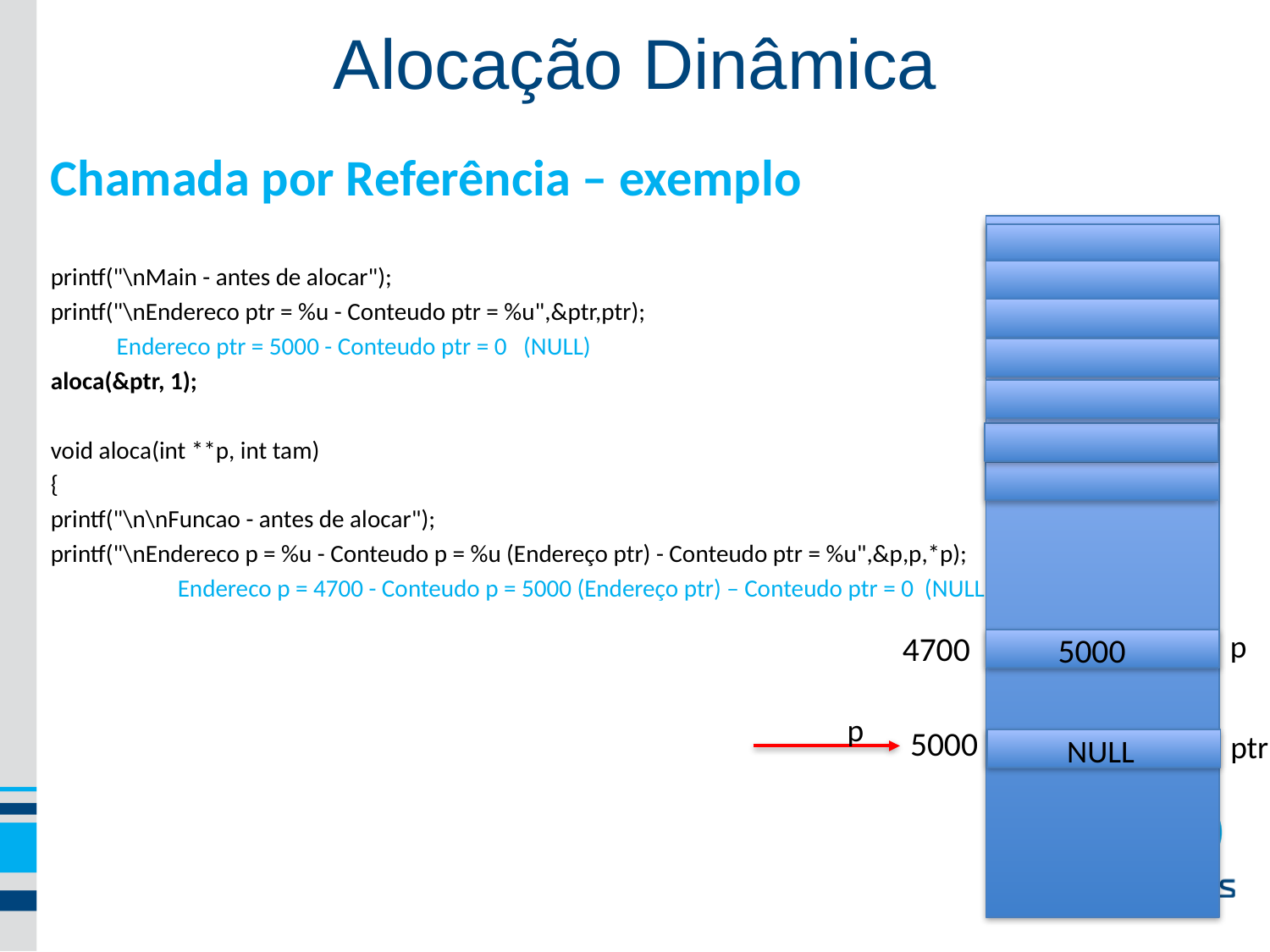

Alocação Dinâmica
Chamada por Referência – exemplo

printf("\nMain - antes de alocar");
printf("\nEndereco ptr = %u - Conteudo ptr = %u",&ptr,ptr);
            Endereco ptr = 5000 - Conteudo ptr = 0   (NULL)
aloca(&ptr, 1);

void aloca(int **p, int tam)
{
printf("\n\nFuncao - antes de alocar");
printf("\nEndereco p = %u - Conteudo p = %u (Endereço ptr) - Conteudo ptr = %u",&p,p,*p);
	Endereco p = 4700 - Conteudo p = 5000 (Endereço ptr) – Conteudo ptr = 0  (NULL)

             NULL
     ptr
     p
4700

5000

    p
5000